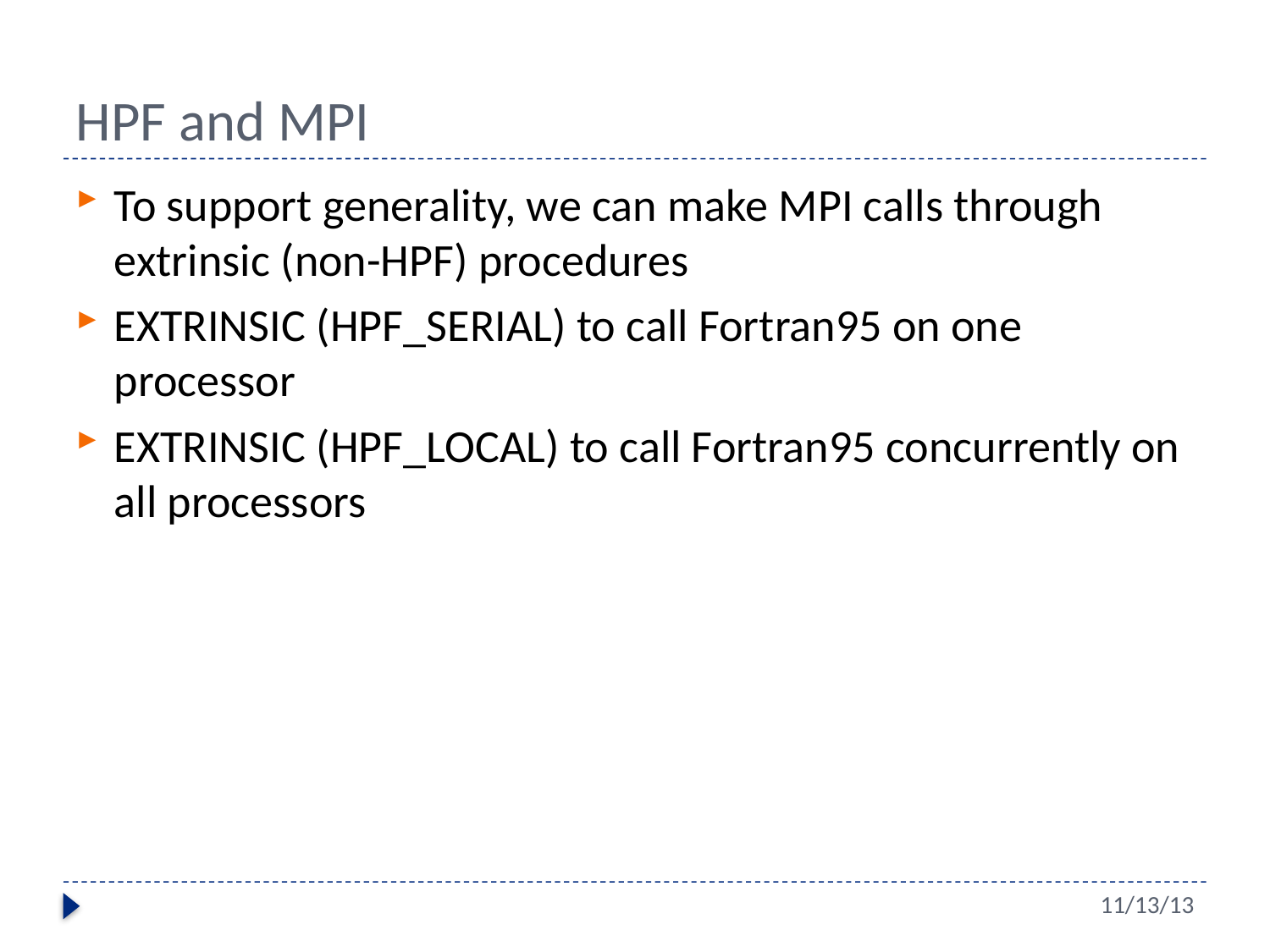

# HPF and MPI
To support generality, we can make MPI calls through extrinsic (non-HPF) procedures
EXTRINSIC (HPF_SERIAL) to call Fortran95 on one processor
EXTRINSIC (HPF_LOCAL) to call Fortran95 concurrently on all processors
11/13/13